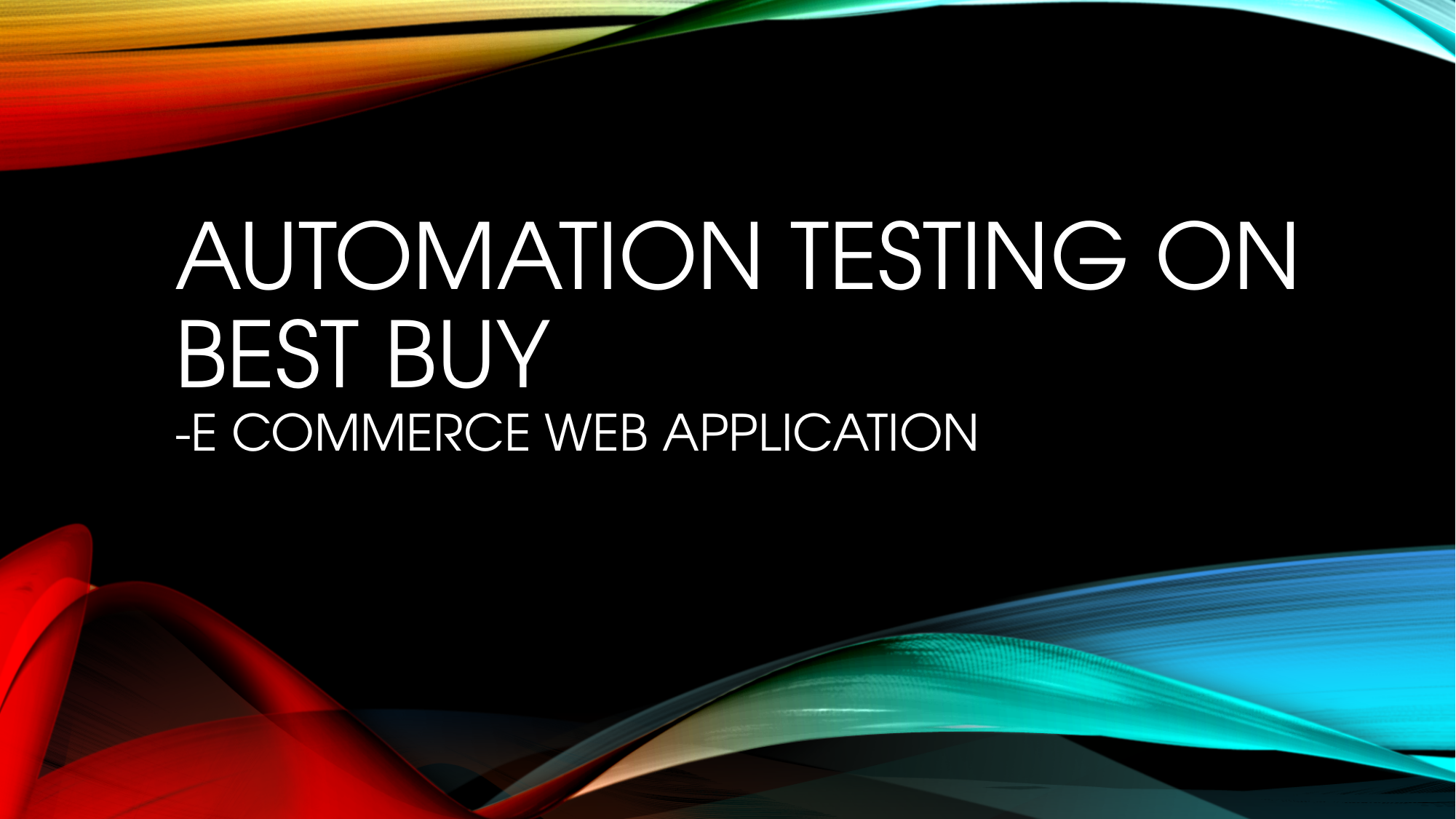

# Automation Testing on    Best Buy -E commerce Web Application